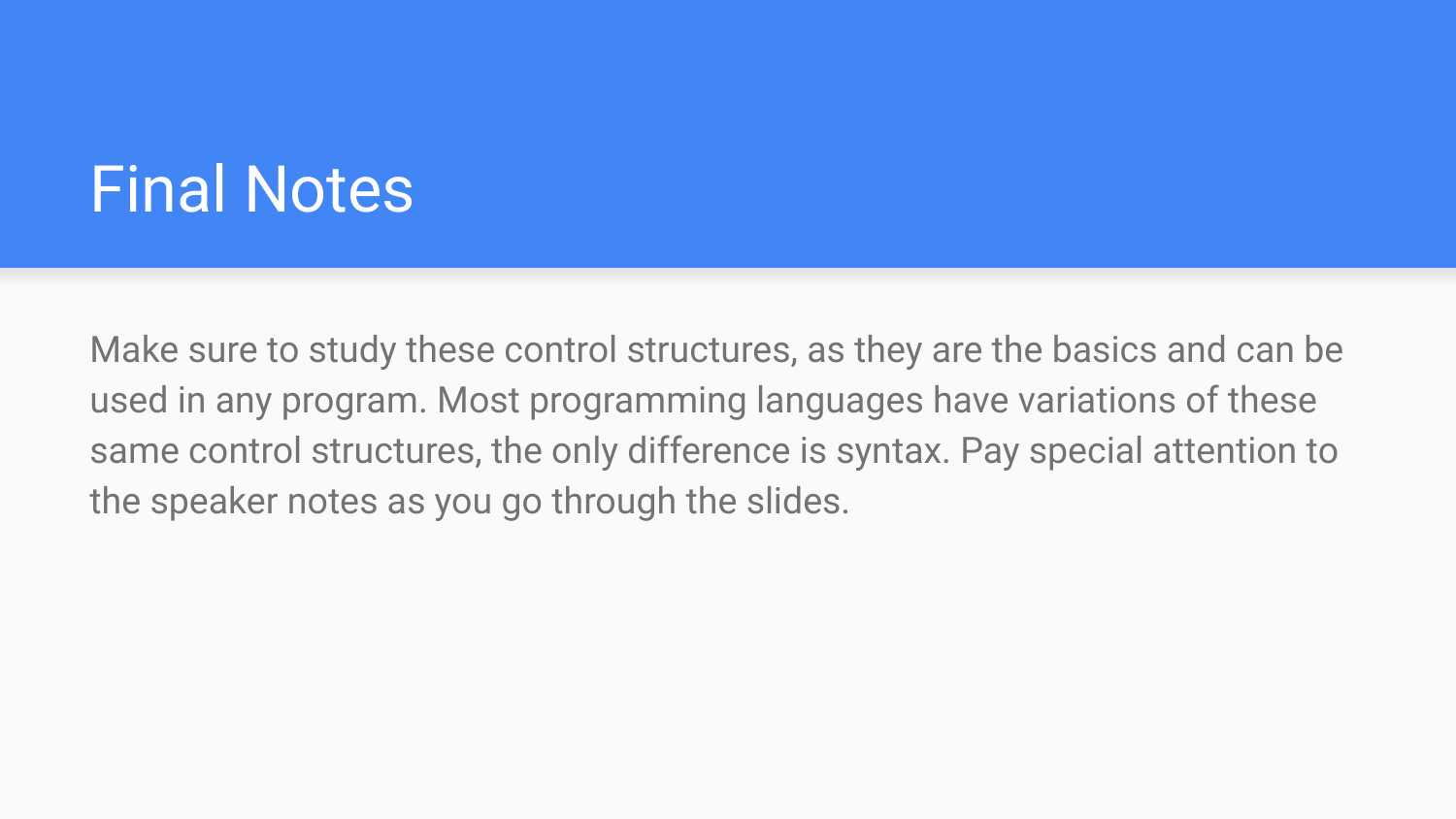

# Final Notes
Make sure to study these control structures, as they are the basics and can be used in any program. Most programming languages have variations of these same control structures, the only difference is syntax. Pay special attention to the speaker notes as you go through the slides.